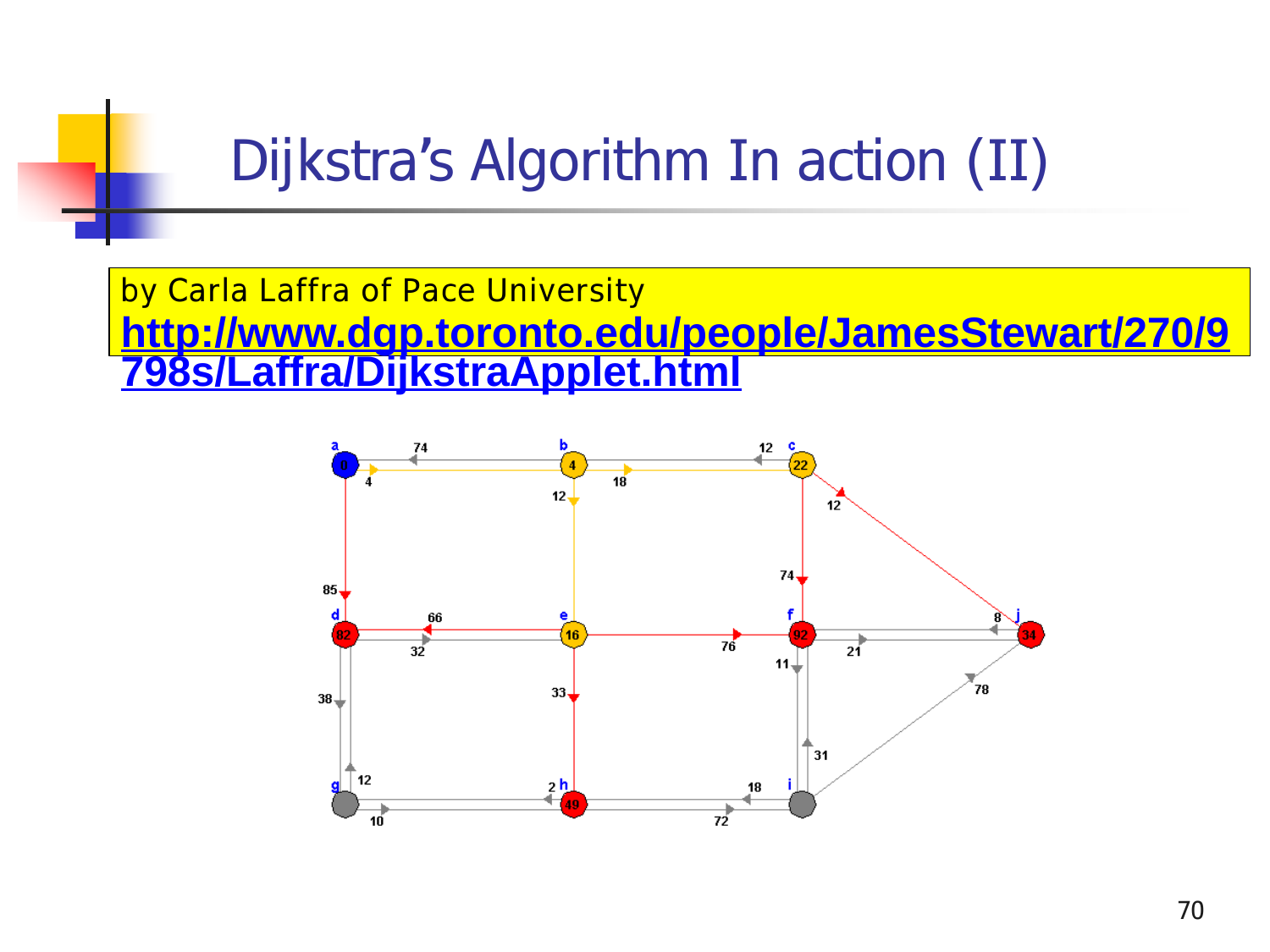

# Dijkstra’s Algorithm In action (II)
by Carla Laffra of Pace University
http://www.dgp.toronto.edu/people/JamesStewart/270/9798s/Laffra/DijkstraApplet.html

70